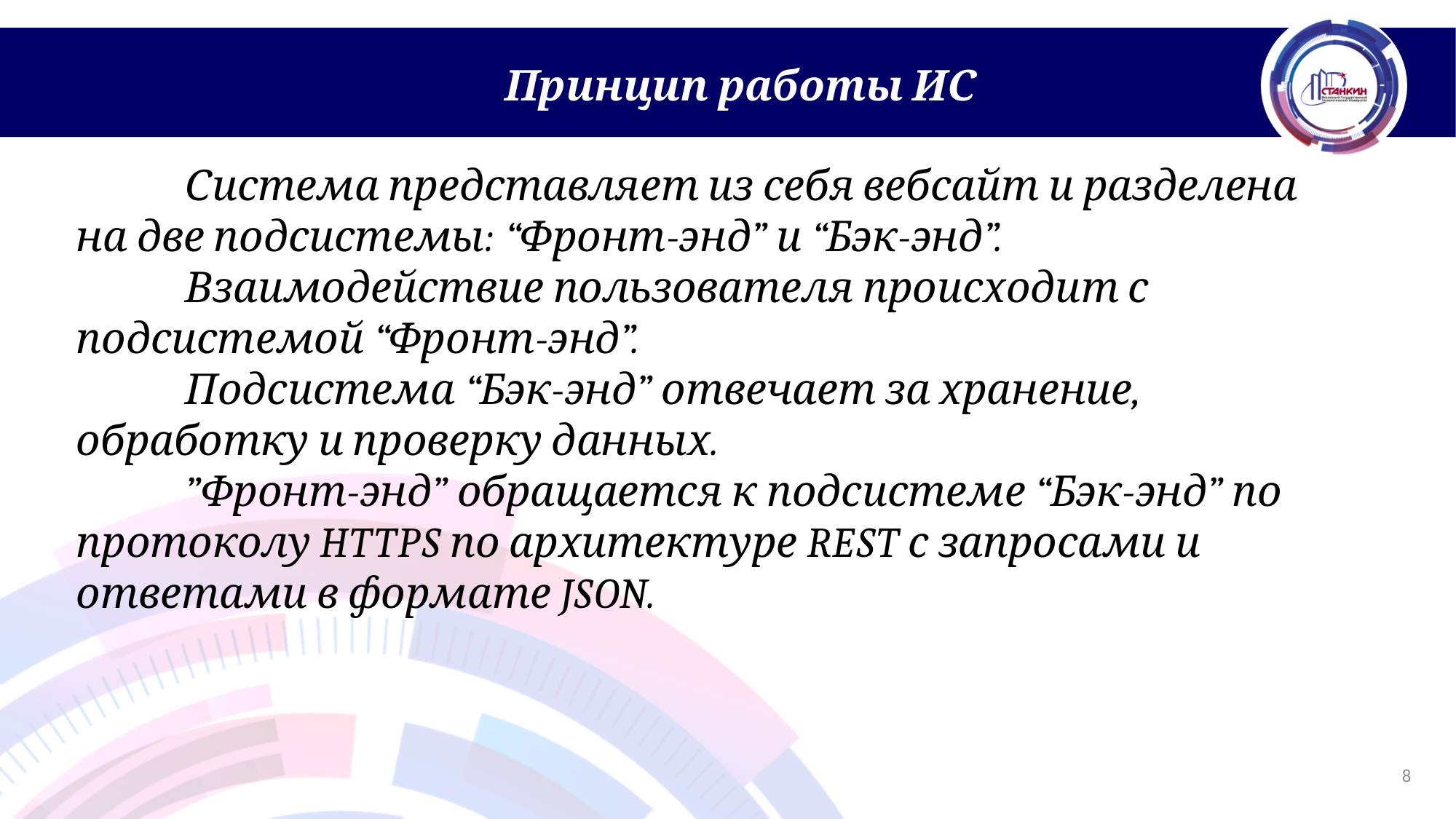

Принцип работы ИС

	Система представляет из себя вебсайт и разделена на две подсистемы: “Фронт-энд” и “Бэк-энд”.
	Взаимодействие пользователя происходит с подсистемой “Фронт-энд”.
	Подсистема “Бэк-энд” отвечает за хранение, обработку и проверку данных.
	”Фронт-энд” обращается к подсистеме “Бэк-энд” по протоколу HTTPS по архитектуре REST с запросами и ответами в формате JSON.
8